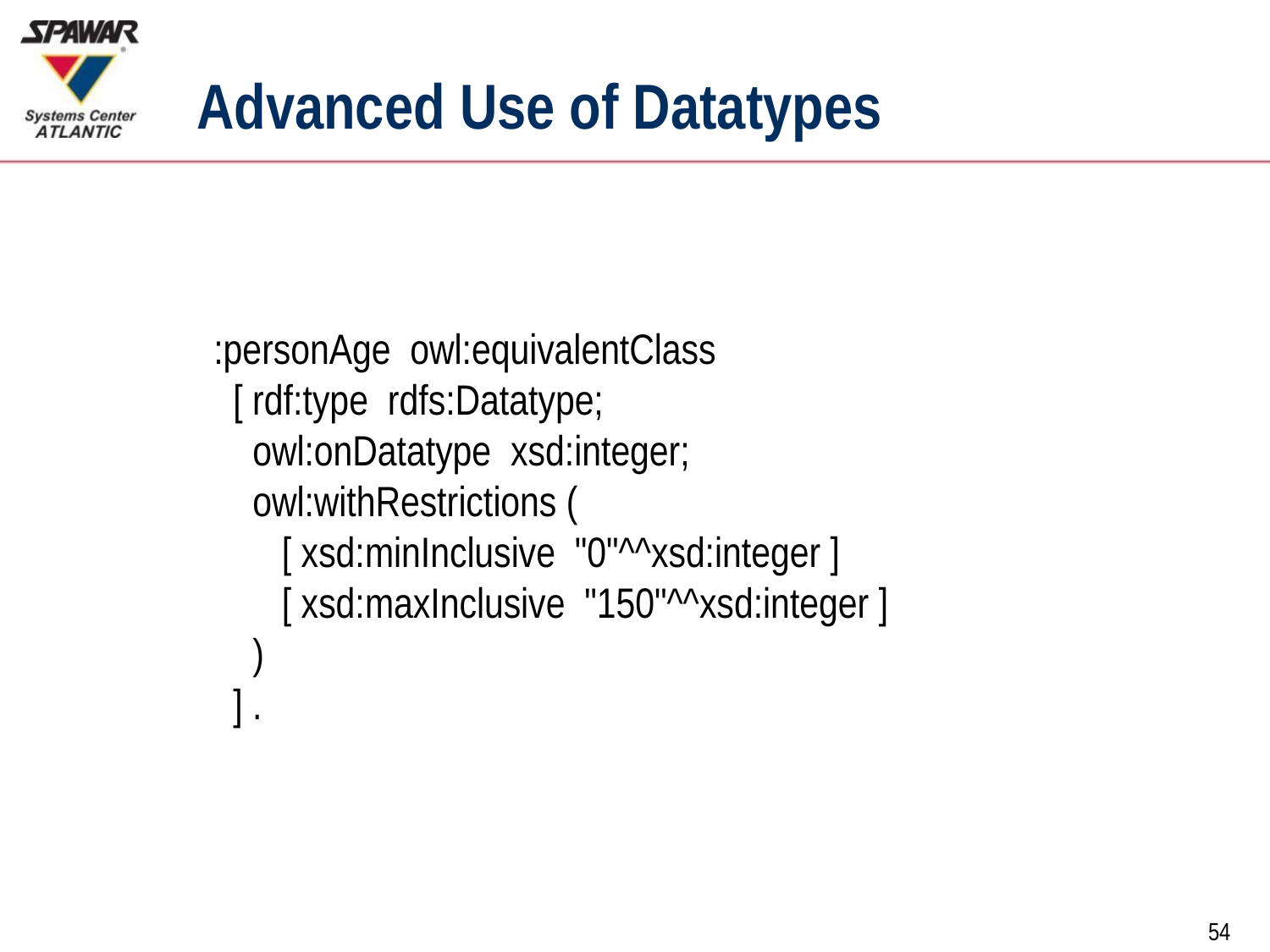

# Advanced Use of Datatypes
:personAge  owl:equivalentClass
  [ rdf:type  rdfs:Datatype;
    owl:onDatatype  xsd:integer;
    owl:withRestrictions (
       [ xsd:minInclusive  "0"^^xsd:integer ]
       [ xsd:maxInclusive  "150"^^xsd:integer ]
    )
  ] .